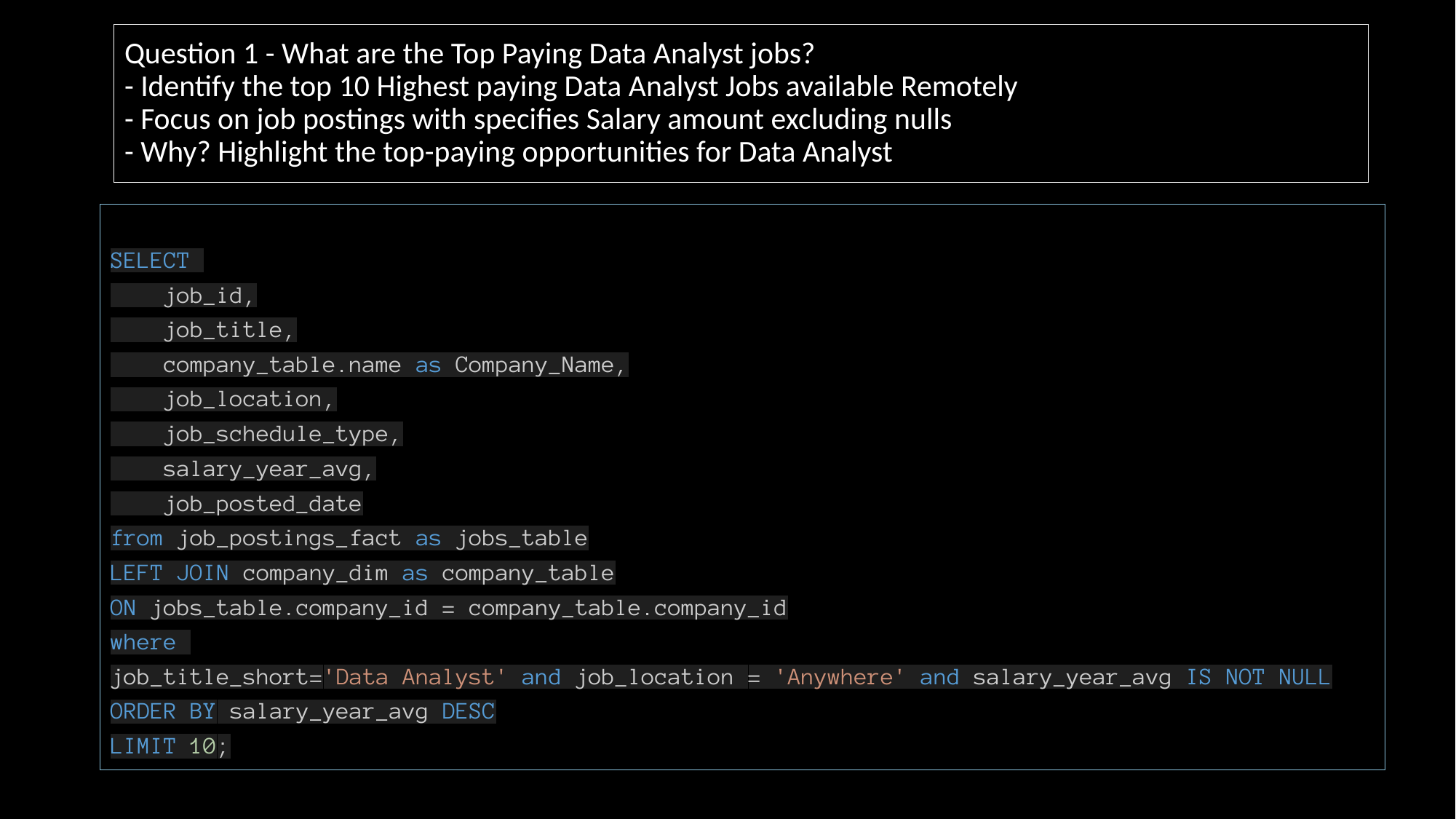

# Question 1 - What are the Top Paying Data Analyst jobs? - Identify the top 10 Highest paying Data Analyst Jobs available Remotely - Focus on job postings with specifies Salary amount excluding nulls - Why? Highlight the top-paying opportunities for Data Analyst

SELECT
    job_id,
    job_title,
    company_table.name as Company_Name,
    job_location,
    job_schedule_type,
    salary_year_avg,
    job_posted_date
from job_postings_fact as jobs_table
LEFT JOIN company_dim as company_table
ON jobs_table.company_id = company_table.company_id
where
job_title_short='Data Analyst' and job_location = 'Anywhere' and salary_year_avg IS NOT NULL
ORDER BY salary_year_avg DESC
LIMIT 10;